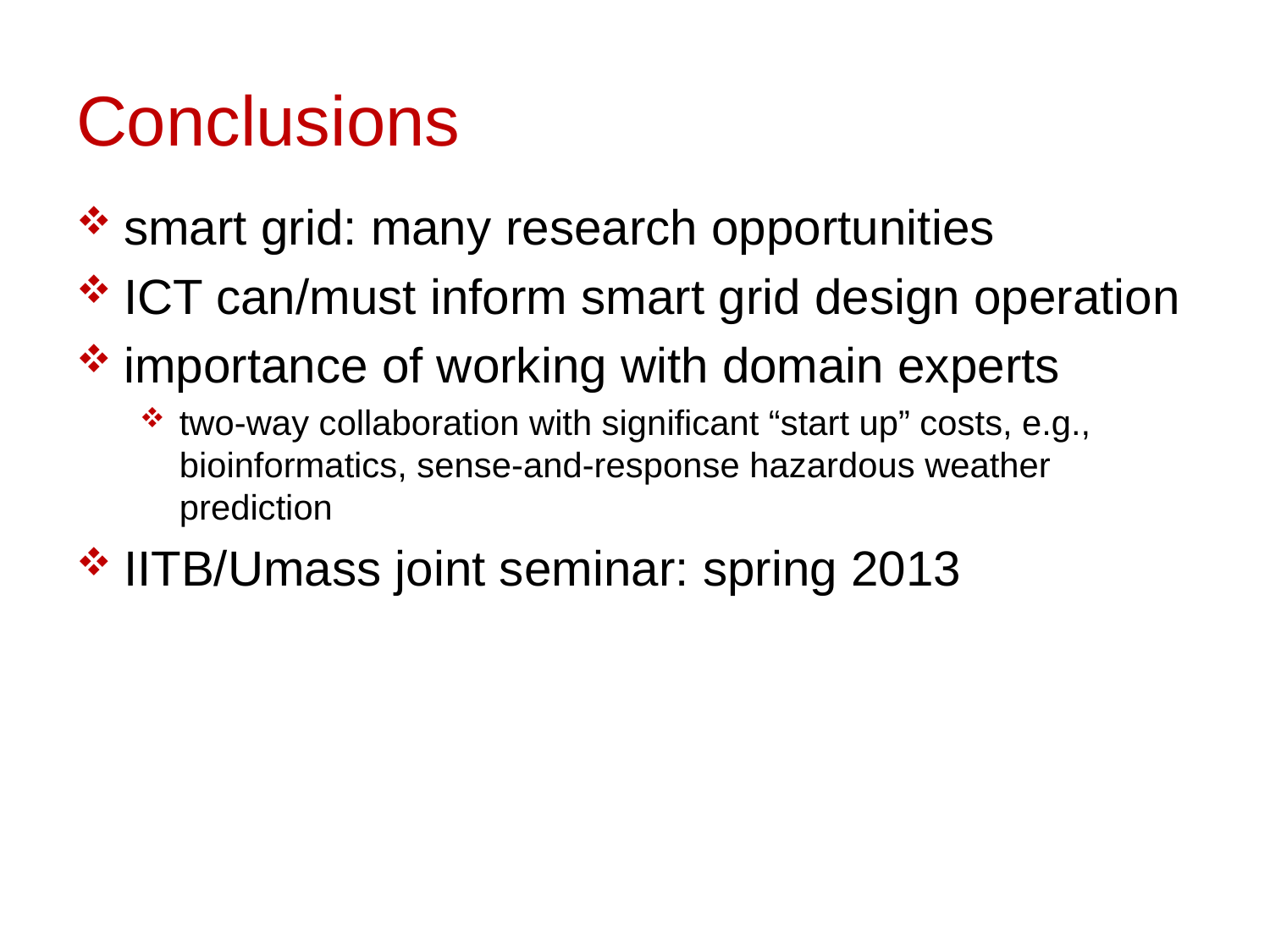

# Conclusions
smart grid: many research opportunities
ICT can/must inform smart grid design operation
importance of working with domain experts
two-way collaboration with significant “start up” costs, e.g., bioinformatics, sense-and-response hazardous weather prediction
IITB/Umass joint seminar: spring 2013